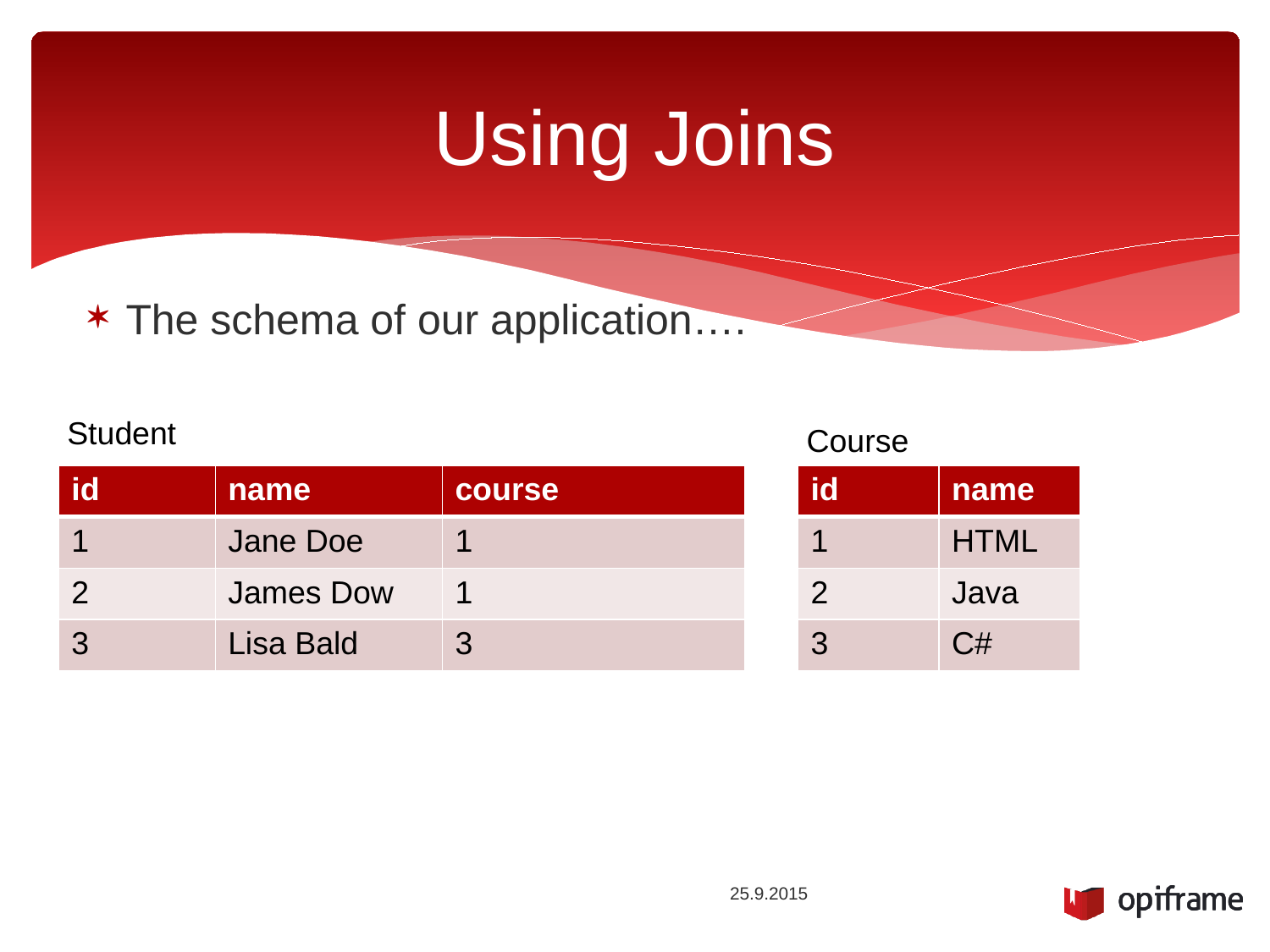

# Using Joins
The schema of our application….
Student
Course
| id | name | course |
| --- | --- | --- |
| 1 | Jane Doe | 1 |
| 2 | James Dow | 1 |
| 3 | Lisa Bald | 3 |
| id | name |
| --- | --- |
| 1 | HTML |
| 2 | Java |
| 3 | C# |

25.9.2015